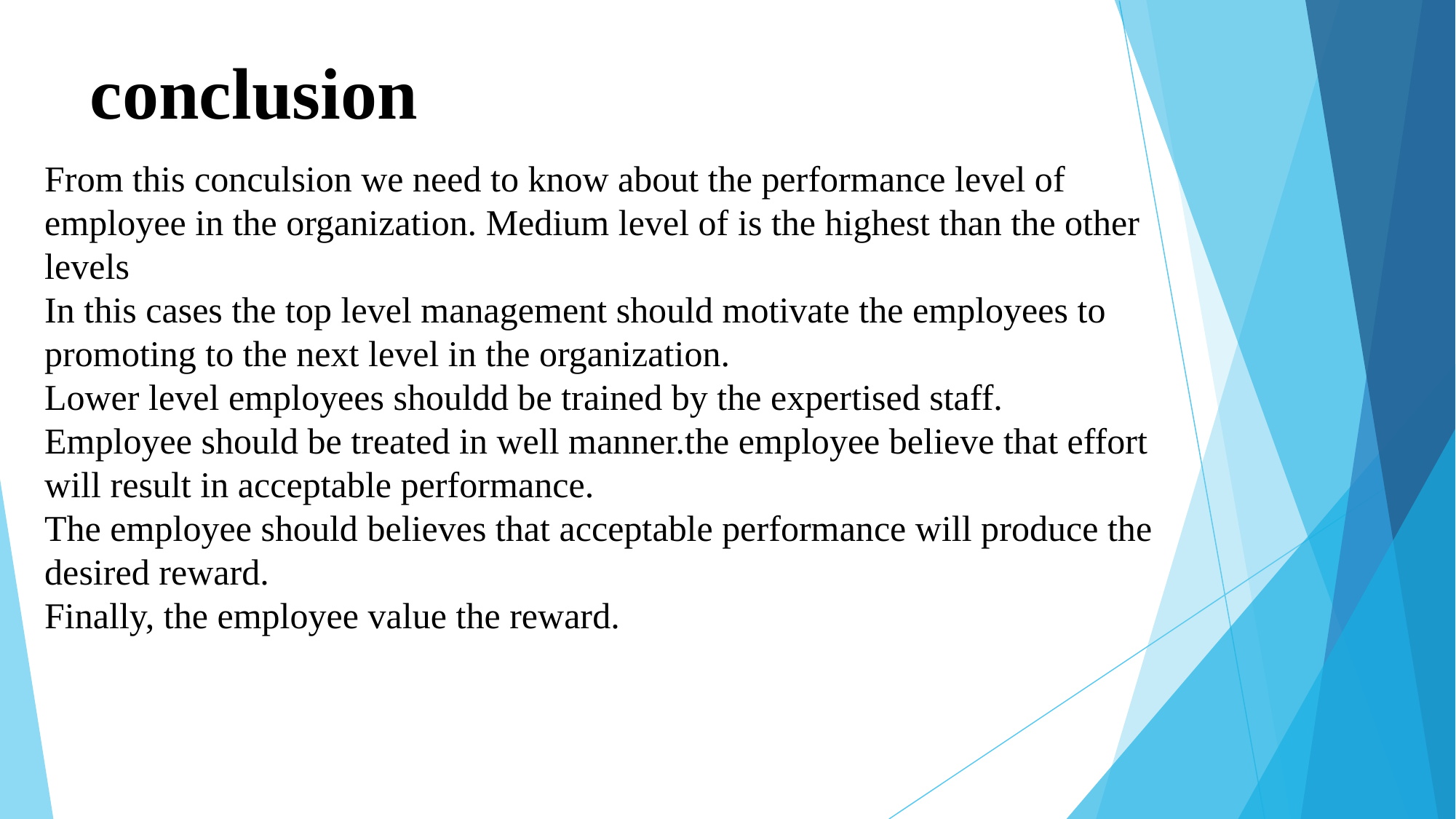

# conclusion
From this conculsion we need to know about the performance level of employee in the organization. Medium level of is the highest than the other levels
In this cases the top level management should motivate the employees to promoting to the next level in the organization.
Lower level employees shouldd be trained by the expertised staff.
Employee should be treated in well manner.the employee believe that effort will result in acceptable performance.
The employee should believes that acceptable performance will produce the desired reward.
Finally, the employee value the reward.